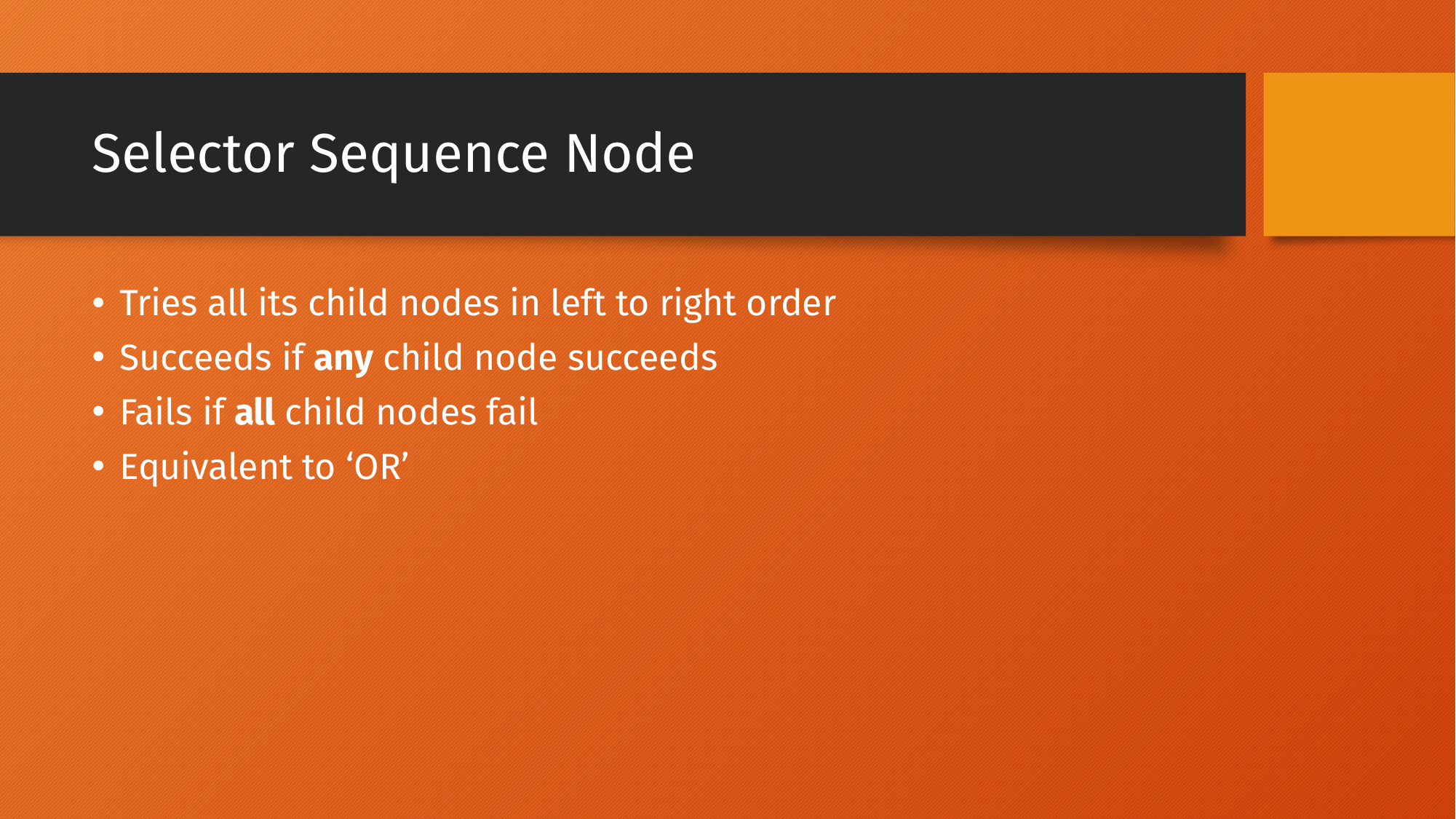

# Selector Sequence Node
Tries all its child nodes in left to right order
Succeeds if any child node succeeds
Fails if all child nodes fail
Equivalent to ‘OR’